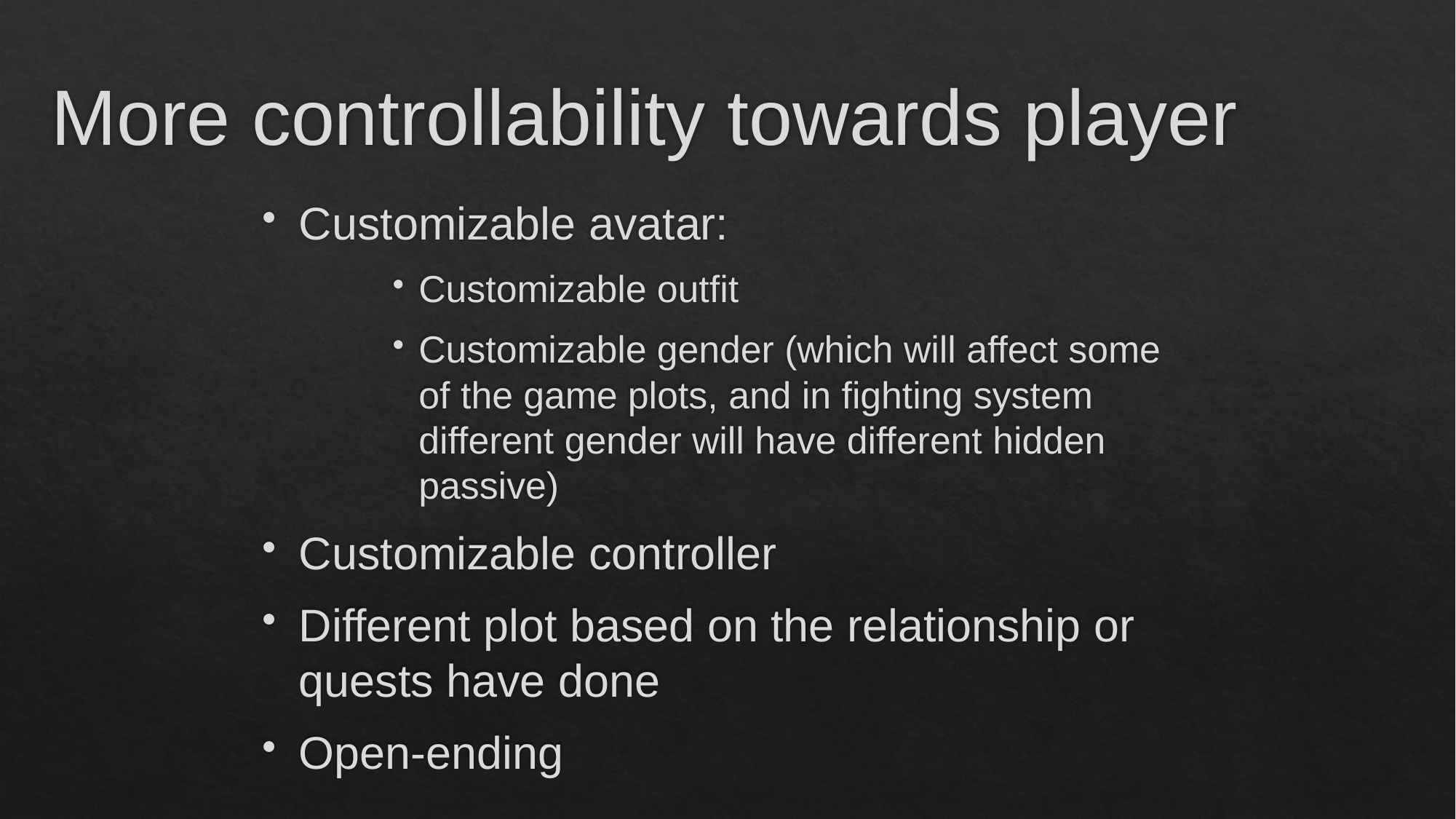

# More controllability towards player
Customizable avatar:
Customizable outfit
Customizable gender (which will affect some of the game plots, and in fighting system different gender will have different hidden passive)
Customizable controller
Different plot based on the relationship or quests have done
Open-ending